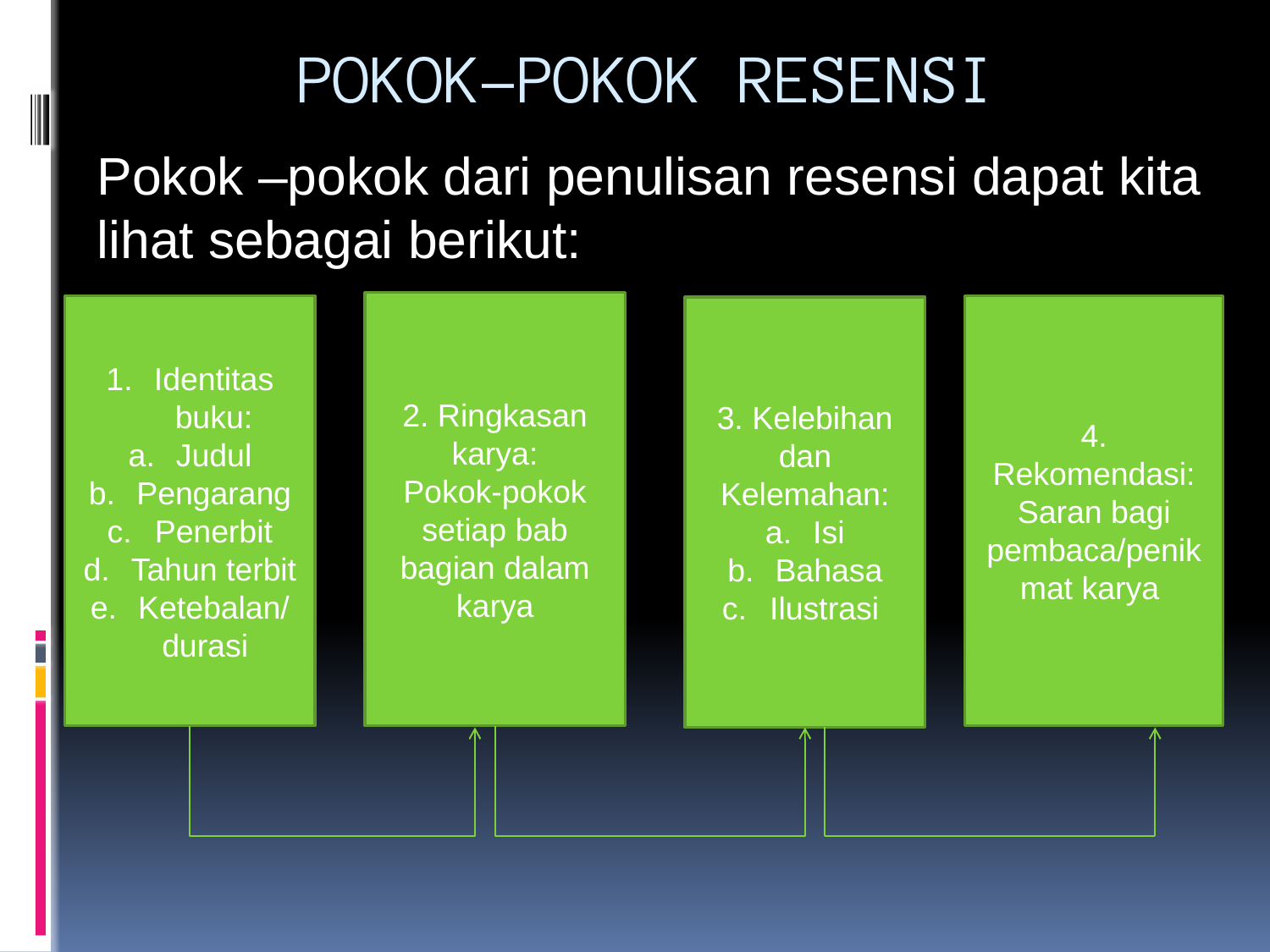

# POKOK-POKOK RESENSI
Pokok –pokok dari penulisan resensi dapat kita lihat sebagai berikut:

2. Ringkasan karya:
Pokok-pokok setiap bab bagian dalam karya
4. Rekomendasi:
Saran bagi pembaca/penikmat karya
Identitas buku:
Judul
Pengarang
Penerbit
Tahun terbit
Ketebalan/durasi
3. Kelebihan dan Kelemahan:
Isi
Bahasa
Ilustrasi